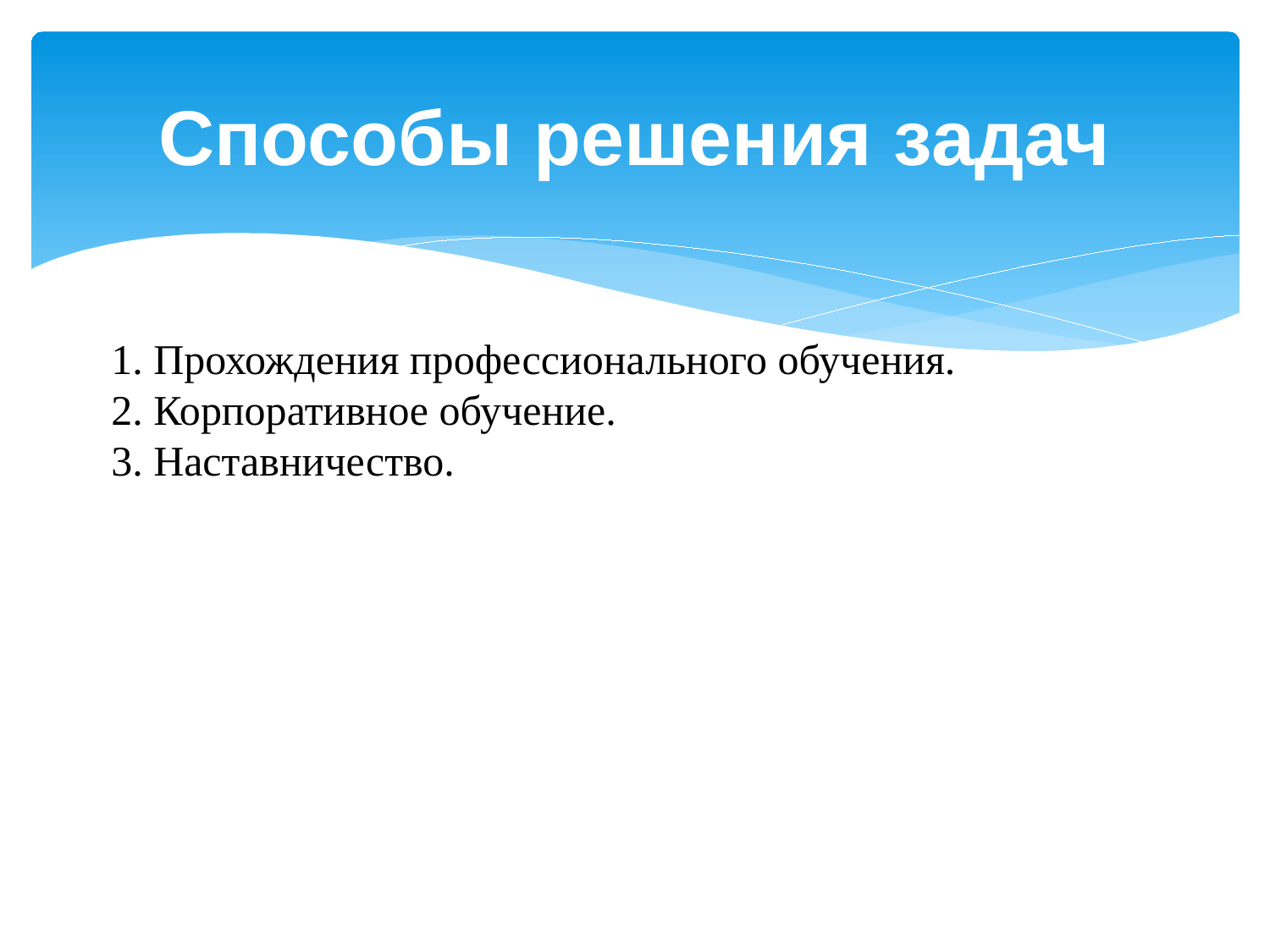

# Способы решения задач
1. Прохождения профессионального обучения.
2. Корпоративное обучение.
3. Наставничество.